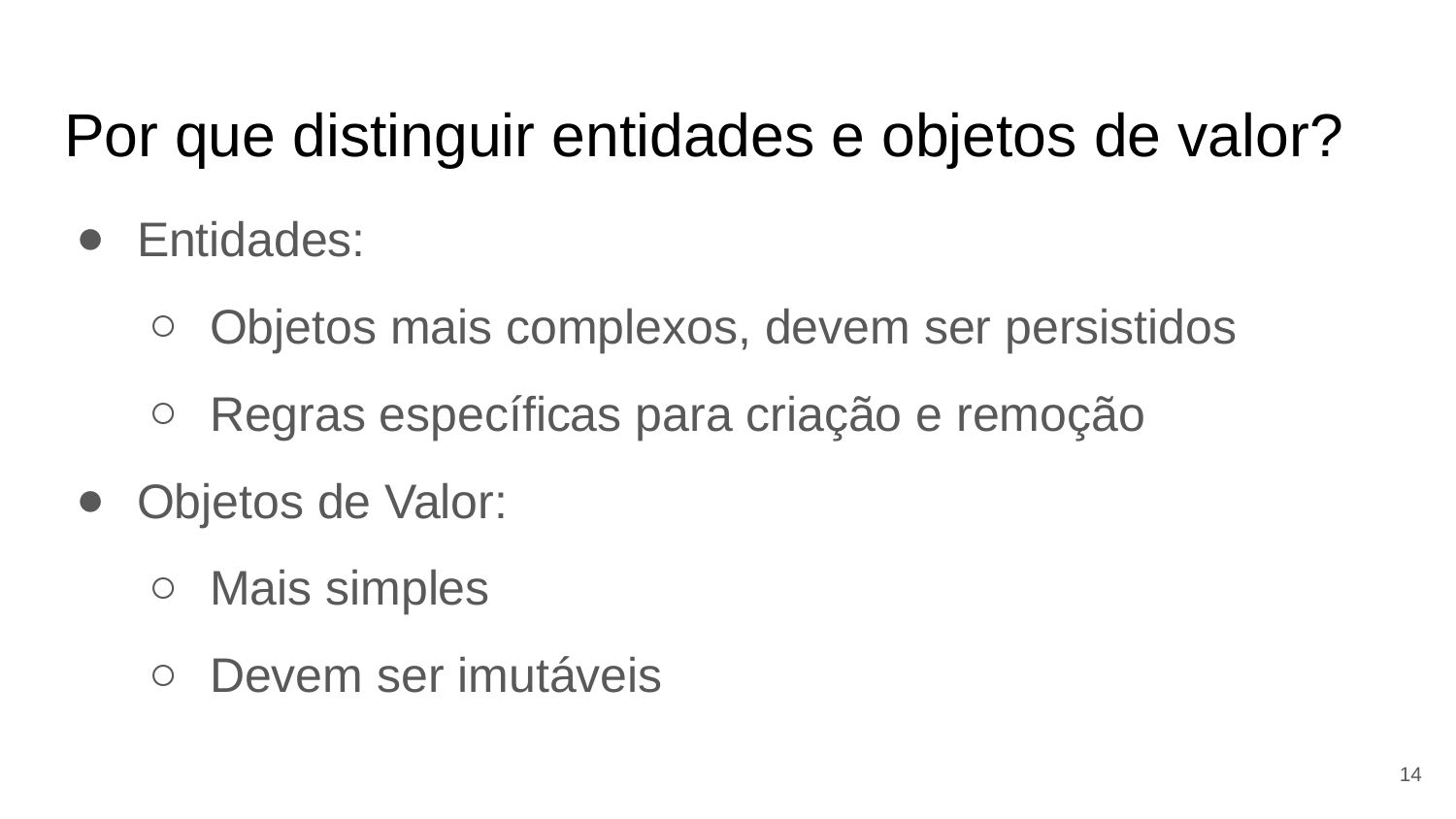

# Por que distinguir entidades e objetos de valor?
Entidades:
Objetos mais complexos, devem ser persistidos
Regras específicas para criação e remoção
Objetos de Valor:
Mais simples
Devem ser imutáveis

14